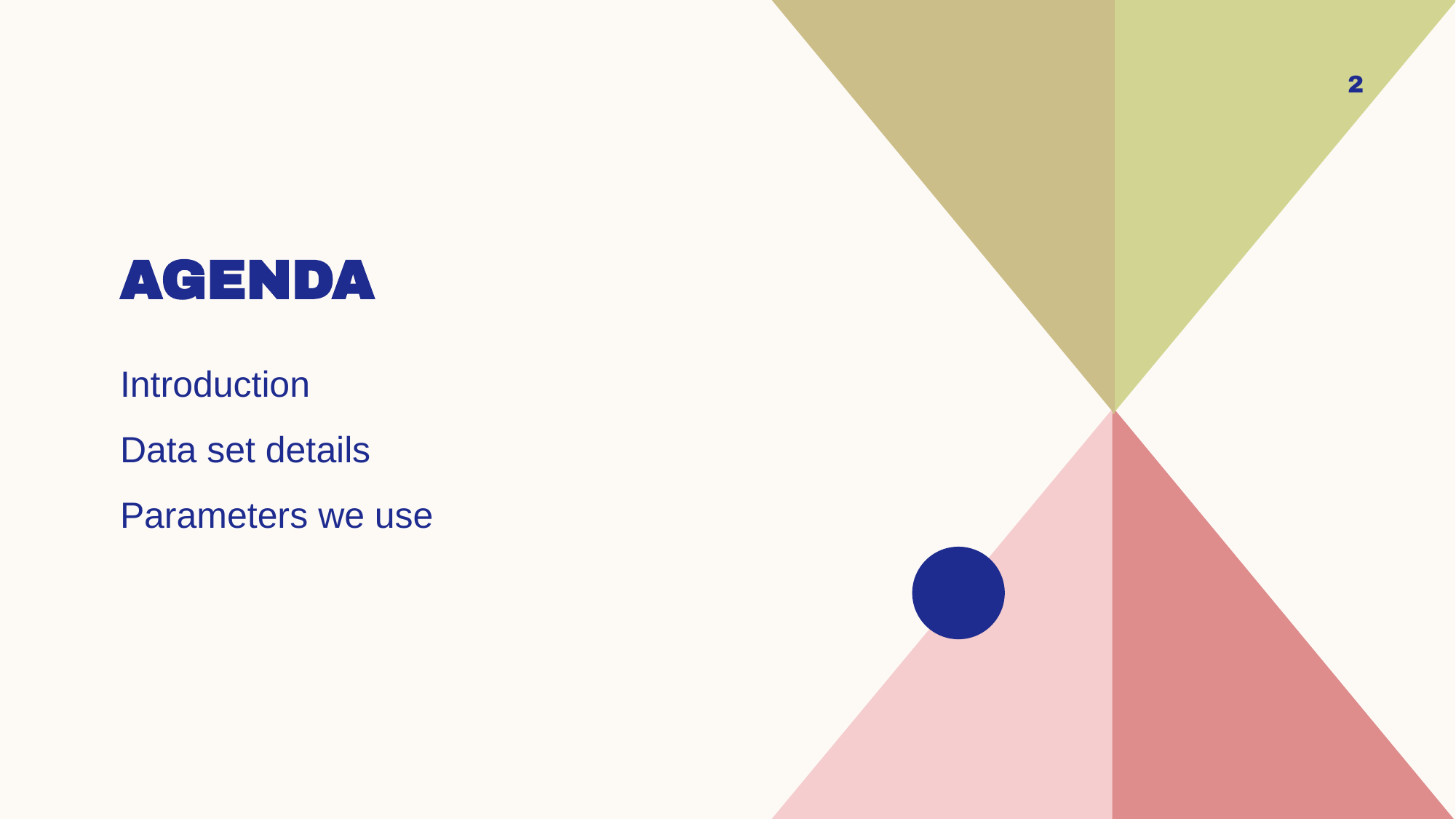

2
# agenda
Introduction
Data set details
Parameters we use